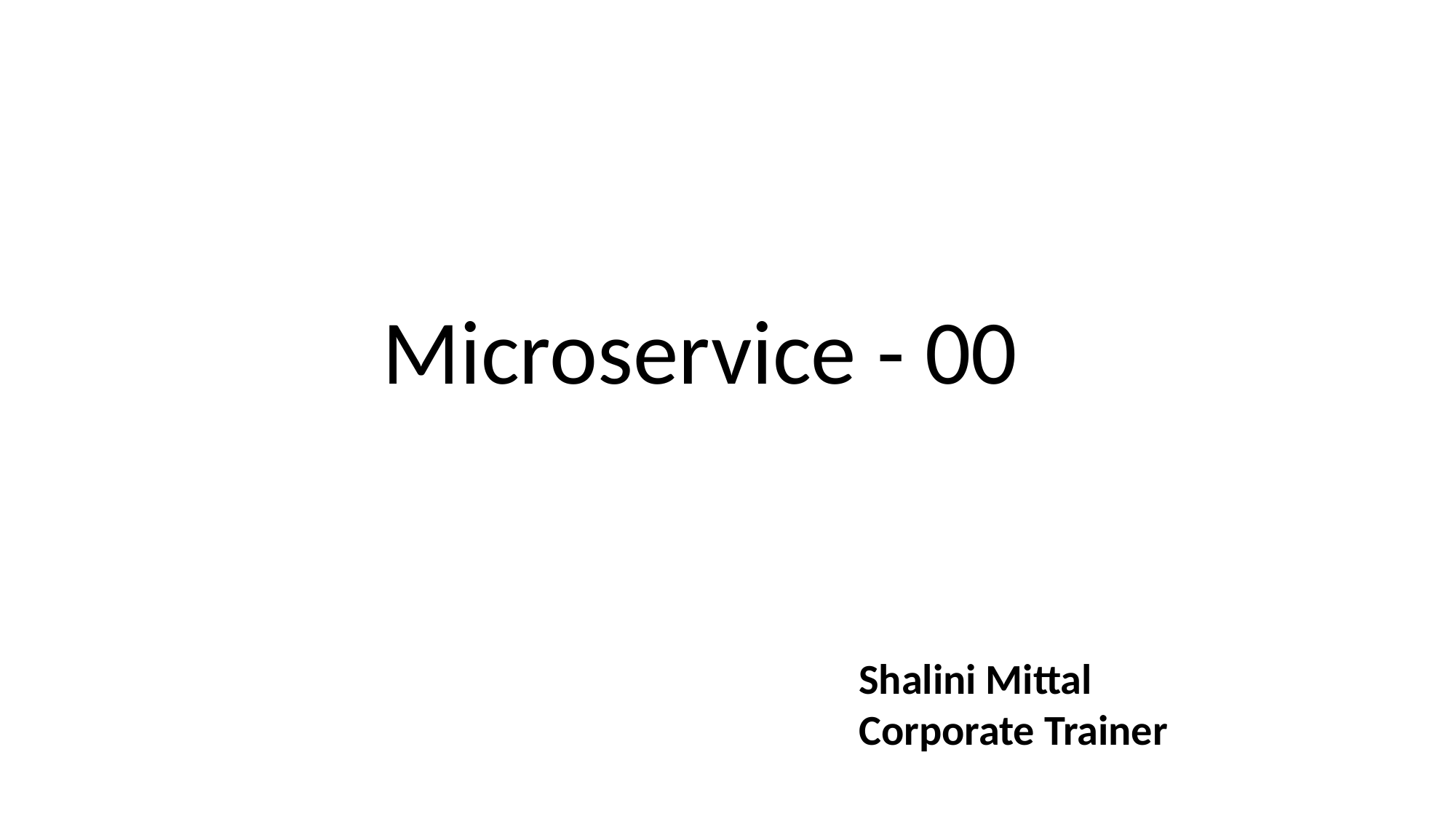

# Microservice - 00
Shalini Mittal
Corporate Trainer